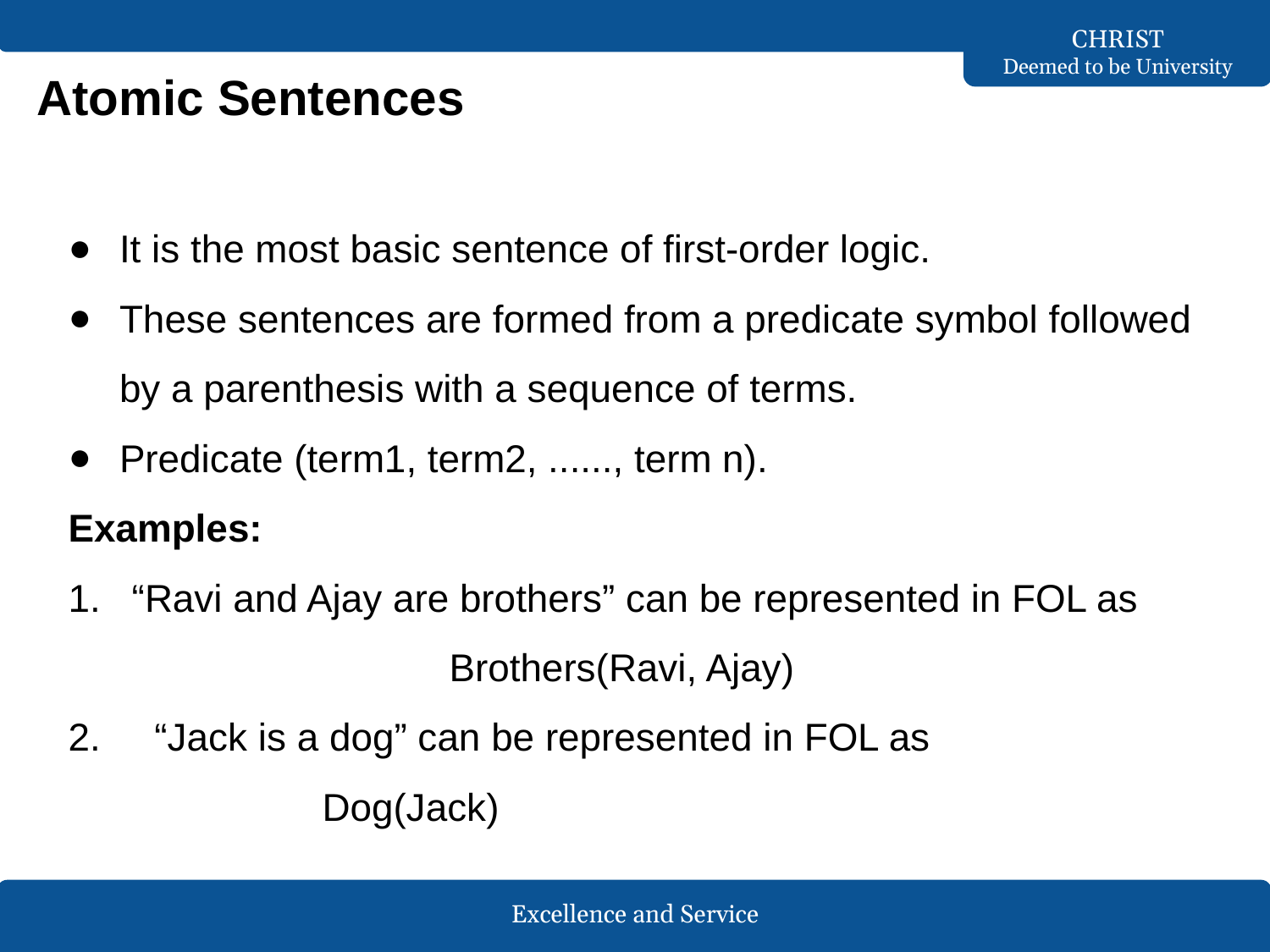

# Atomic Sentences
It is the most basic sentence of first-order logic.
These sentences are formed from a predicate symbol followed by a parenthesis with a sequence of terms.
Predicate (term1, term2, ......, term n).
Examples:
“Ravi and Ajay are brothers” can be represented in FOL as
			Brothers(Ravi, Ajay)
2.     “Jack is a dog” can be represented in FOL as
		Dog(Jack)